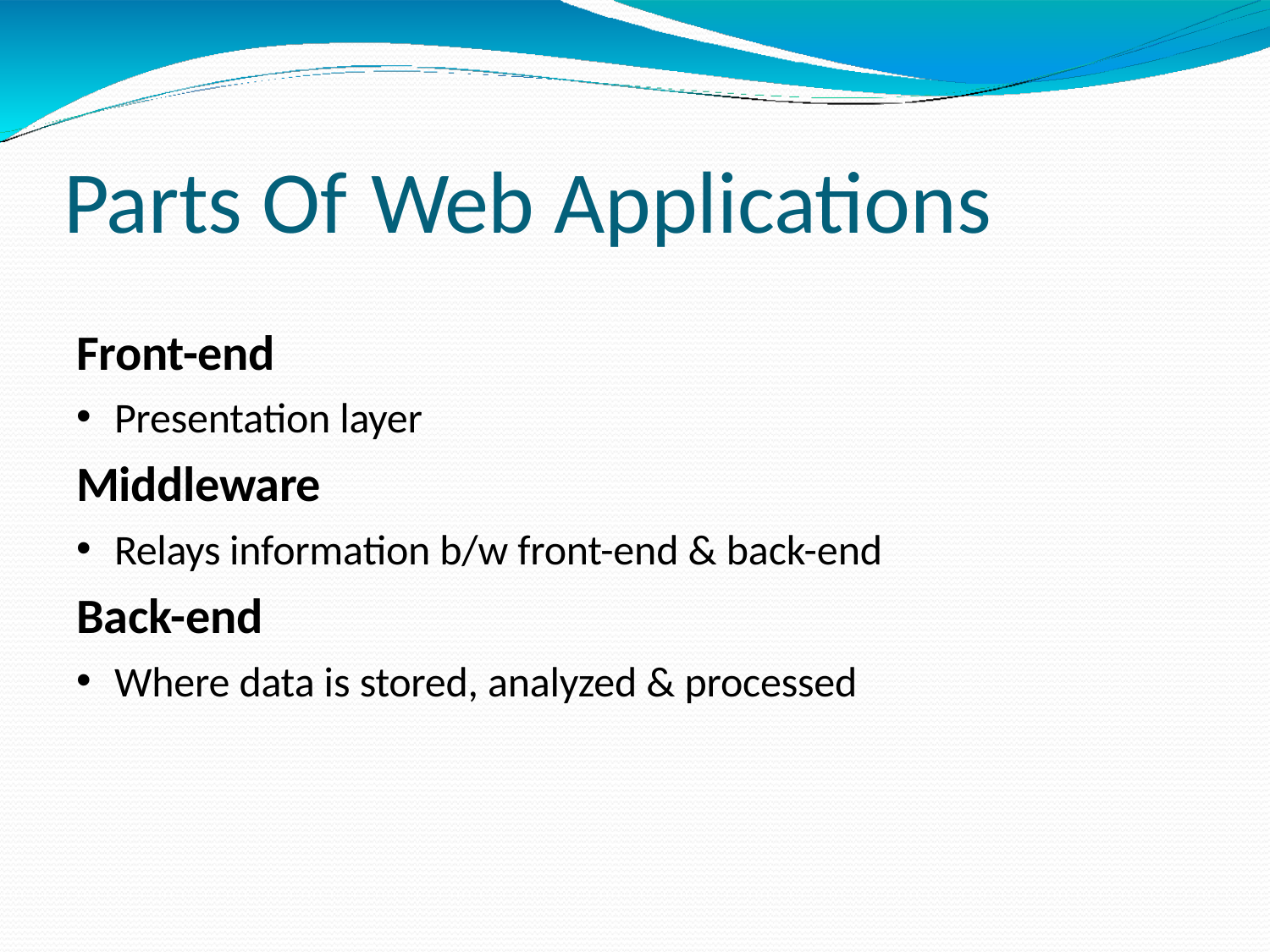

# Parts Of	Web Applications
Front-end
Presentation layer
Middleware
Relays information b/w front-end & back-end
Back-end
Where data is stored, analyzed & processed